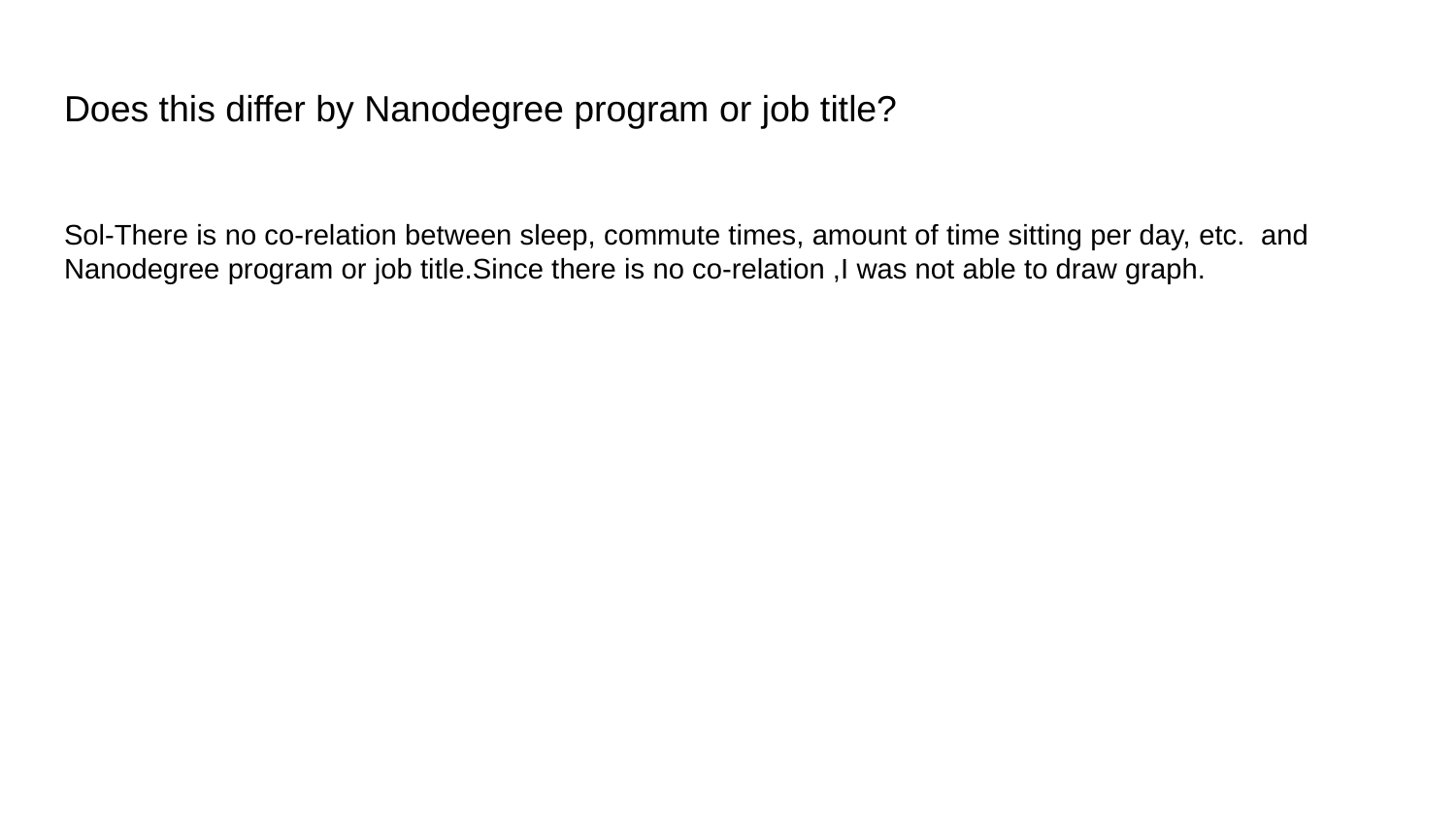

# Does this differ by Nanodegree program or job title?

Sol-There is no co-relation between sleep, commute times, amount of time sitting per day, etc.  and Nanodegree program or job title.Since there is no co-relation ,I was not able to draw graph.